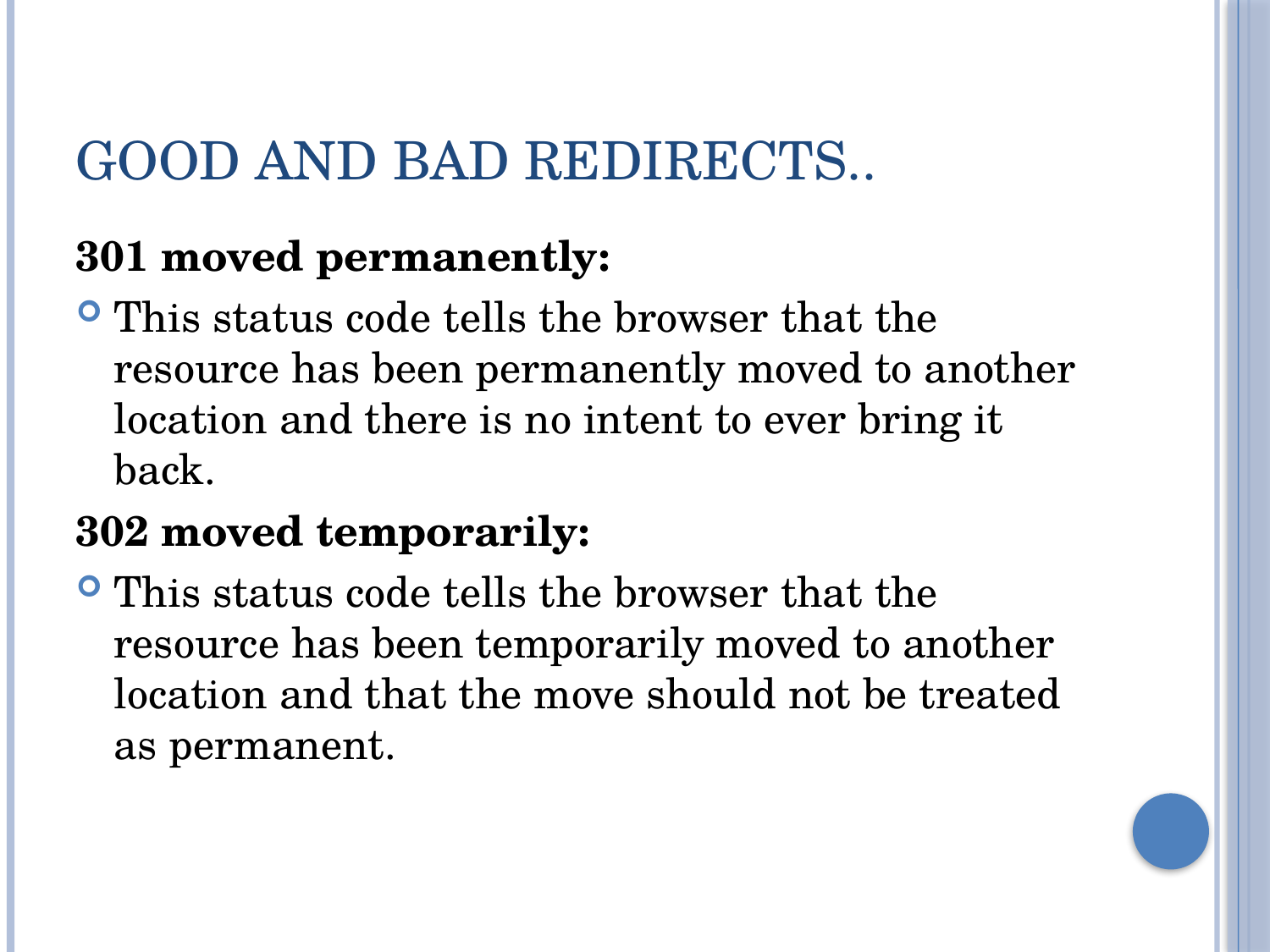

# Good and Bad redirects..
301 moved permanently:
This status code tells the browser that the resource has been permanently moved to another location and there is no intent to ever bring it back.
302 moved temporarily:
This status code tells the browser that the resource has been temporarily moved to another location and that the move should not be treated as permanent.